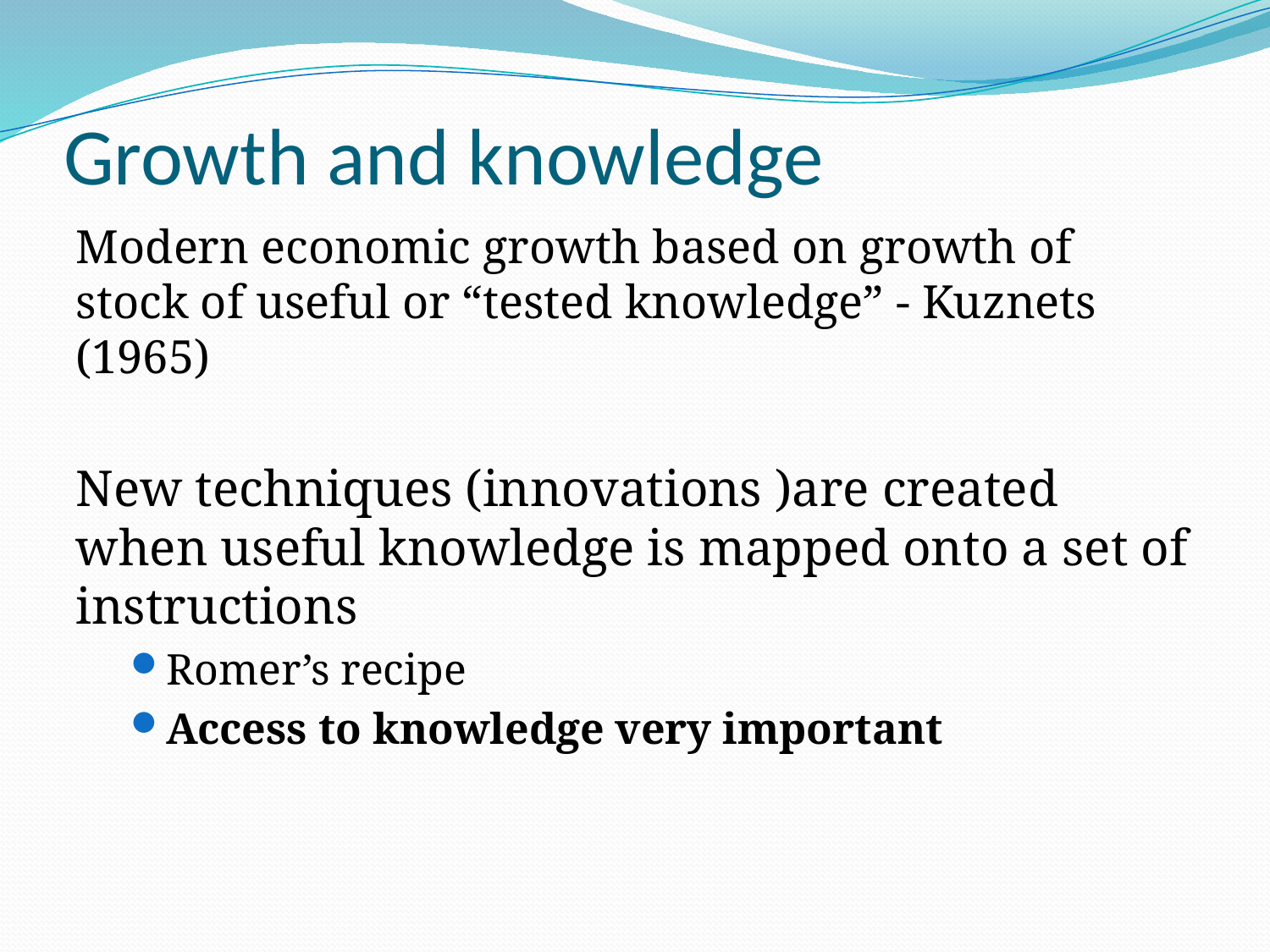

# Growth and knowledge
Modern economic growth based on growth of stock of useful or “tested knowledge” - Kuznets (1965)

New techniques (innovations )are created when useful knowledge is mapped onto a set of instructions
Romer’s recipe
Access to knowledge very important